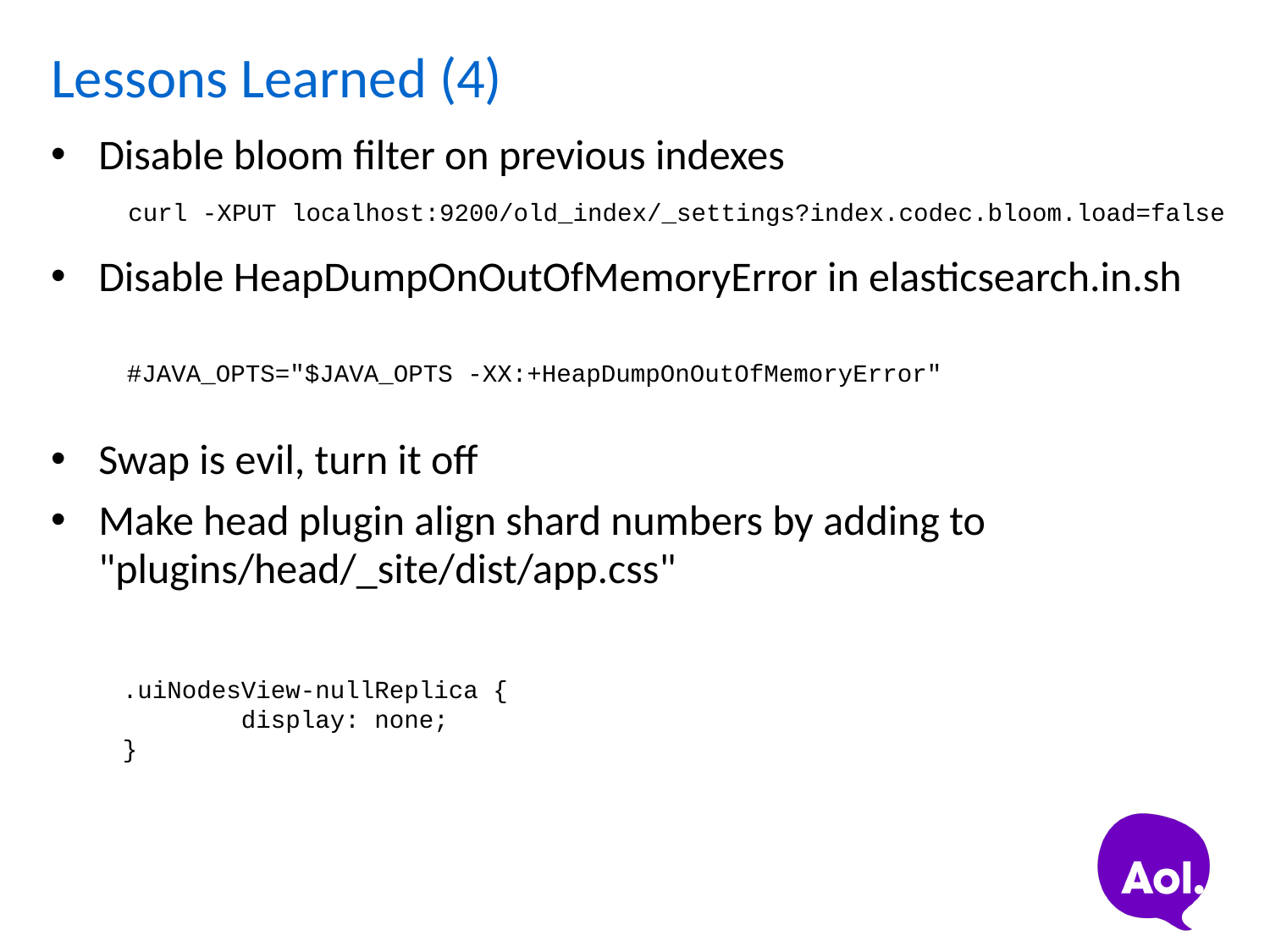

# Lessons Learned (4)
Disable bloom filter on previous indexes

Disable HeapDumpOnOutOfMemoryError in elasticsearch.in.sh

Swap is evil, turn it off
Make head plugin align shard numbers by adding to "plugins/head/_site/dist/app.css"

curl -XPUT localhost:9200/old_index/_settings?index.codec.bloom.load=false
#JAVA_OPTS="$JAVA_OPTS -XX:+HeapDumpOnOutOfMemoryError"
.uiNodesView-nullReplica {
        display: none;
}